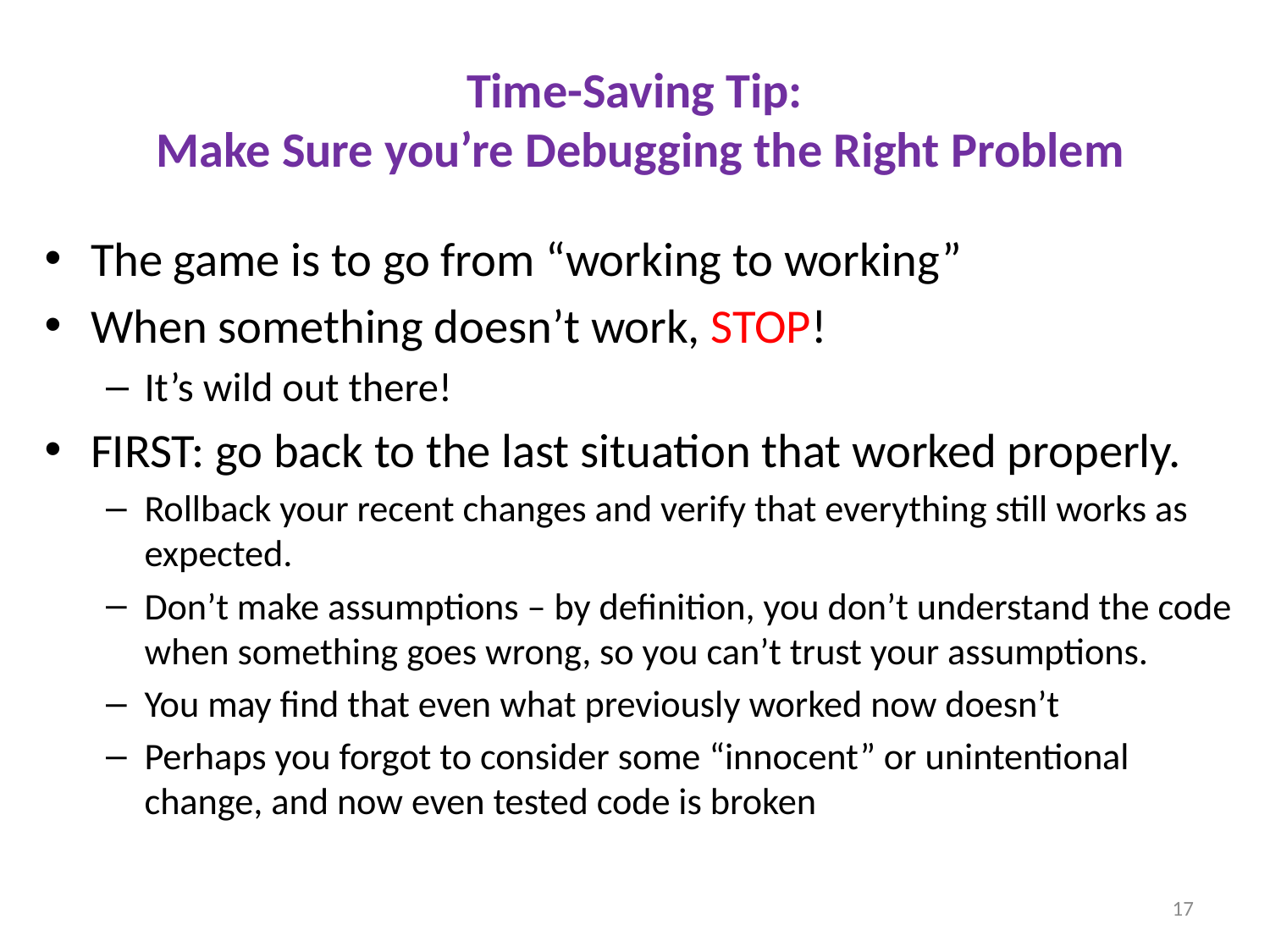

# Time-Saving Tip: Make Sure you’re Debugging the Right Problem
The game is to go from “working to working”
When something doesn’t work, STOP!
It’s wild out there!
FIRST: go back to the last situation that worked properly.
Rollback your recent changes and verify that everything still works as expected.
Don’t make assumptions – by definition, you don’t understand the code when something goes wrong, so you can’t trust your assumptions.
You may find that even what previously worked now doesn’t
Perhaps you forgot to consider some “innocent” or unintentional change, and now even tested code is broken

17